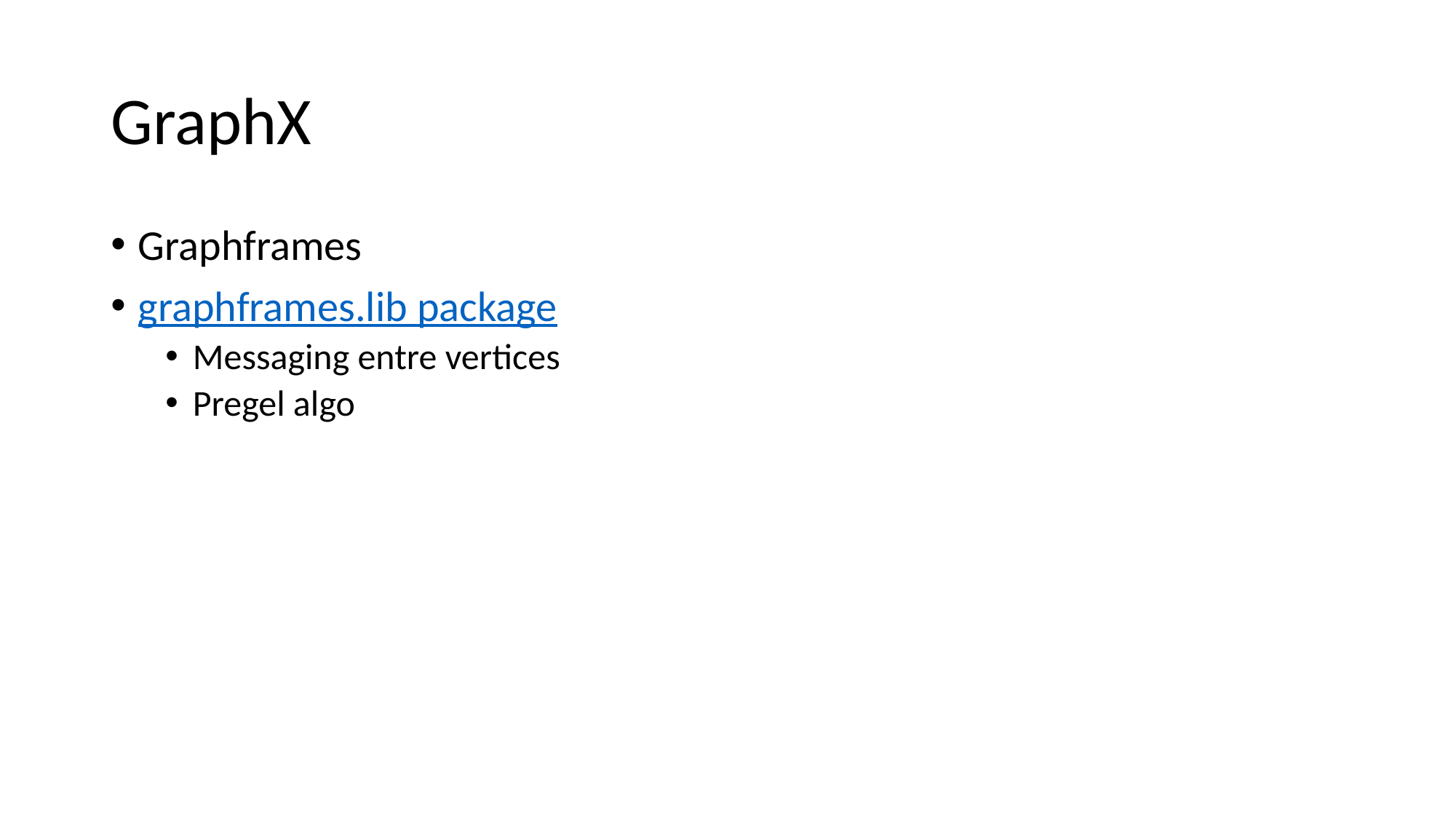

# GraphX
Graphframes
graphframes.lib package
Messaging entre vertices
Pregel algo